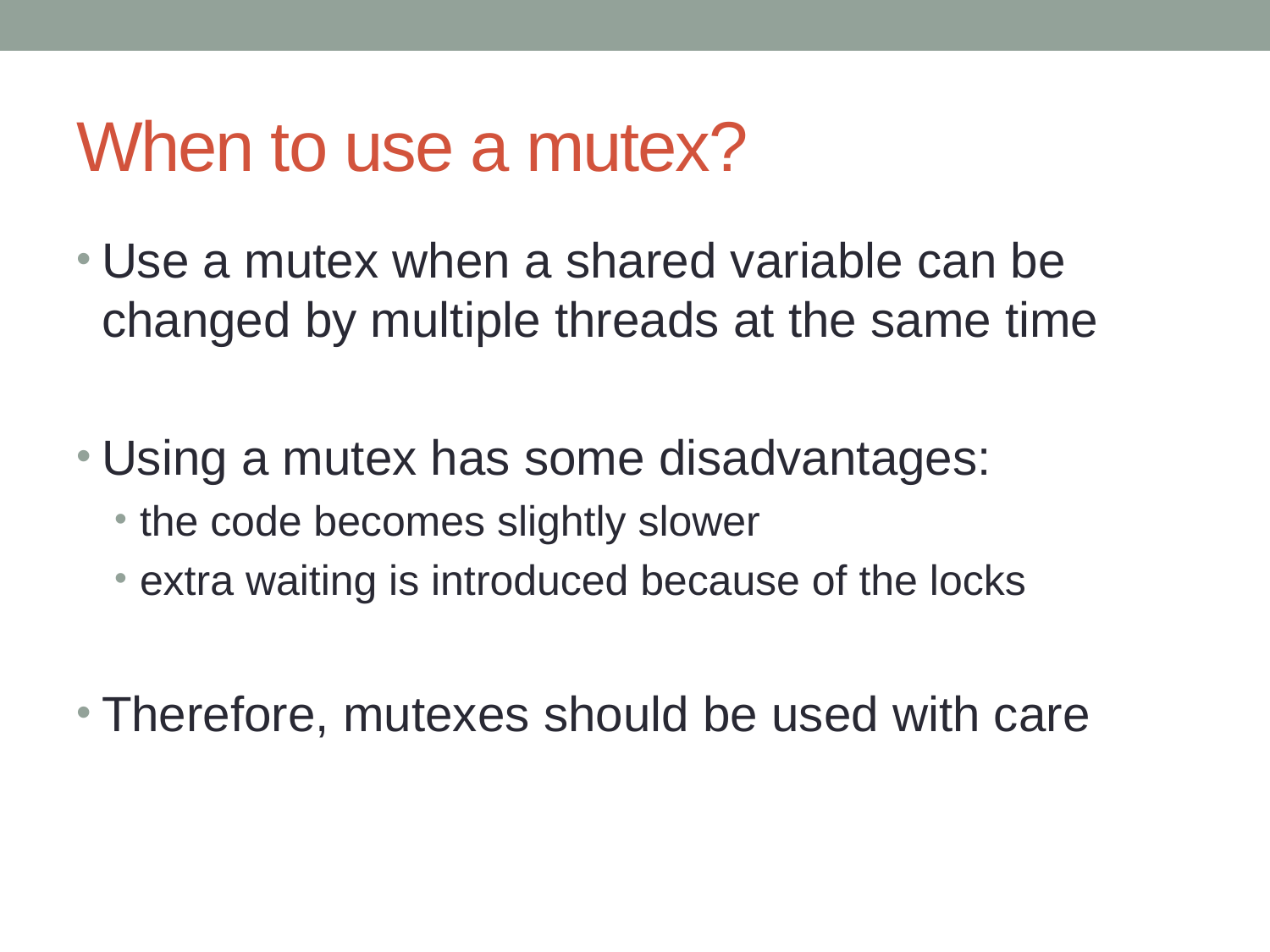

# When to use a mutex?
Use a mutex when a shared variable can be changed by multiple threads at the same time

Using a mutex has some disadvantages:
the code becomes slightly slower
extra waiting is introduced because of the locks

Therefore, mutexes should be used with care